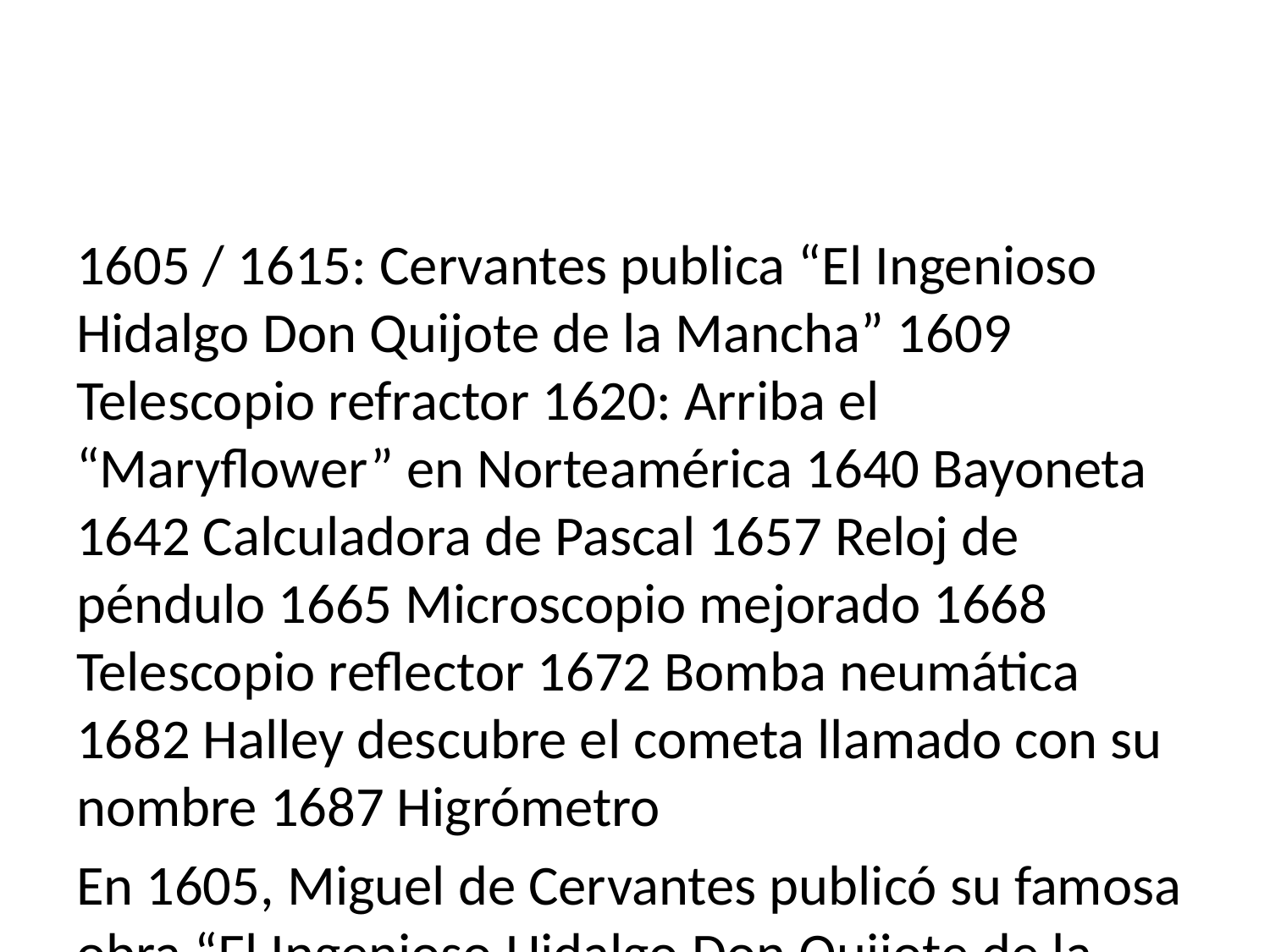

1605 / 1615: Cervantes publica “El Ingenioso Hidalgo Don Quijote de la Mancha” 1609 Telescopio refractor 1620: Arriba el “Maryflower” en Norteamérica 1640 Bayoneta 1642 Calculadora de Pascal 1657 Reloj de péndulo 1665 Microscopio mejorado 1668 Telescopio reflector 1672 Bomba neumática 1682 Halley descubre el cometa llamado con su nombre 1687 Higrómetro
En 1605, Miguel de Cervantes publicó su famosa obra “El Ingenioso Hidalgo Don Quijote de la Mancha”, una novela que sigue siendo una de las más respetadas y admiradas de todos los tiempos. En 1609, se inventó el telescopio refractor, un instrumento que permitió a la humanidad ver detalles de los cuerpos celestes que antes eran invisibles. En 1620, el barco inglés “Mayflower” llegó a América del Norte, iniciando el proceso de colonización europea de aquel continente.
En 1640, se inventó la bayoneta, un arma diseñada para ser usada con fusiles y pistolas. En 1642, Blaise Pascal inventó la primera calculadora mecánica, una herramienta revolucionaria para el cálculo matemático.
En 1657, Christiaan Huygens inventó el reloj de péndulo, una herramienta que permitió la medición precisa del tiempo. En 1665, Robert Hooke construyó un microscopio mejorado, lo que permitió a la gente ver detalles mínimos del mundo de la microscopia. En 1668, Isaac Newton construyó un telescopio reflector, una herramienta que permitió la exploración de los cuerpos celestes más lejanos. En 1672, Otto Von Guericke inventó la primera bomba neumática, una herramienta revolucionaria para comprender los principios de la física.
En 1682, Edmund Halley descubrió el cometa que lleva su nombre, un descubrimiento que ayudó a la gente a comprender la naturaleza de los cuerpos celestes.
Por último, en 1687, Gabriel Fahrenheit inventó el higrómetro, un dispositivo que permitió la medición precisa de la humedad en el aire.